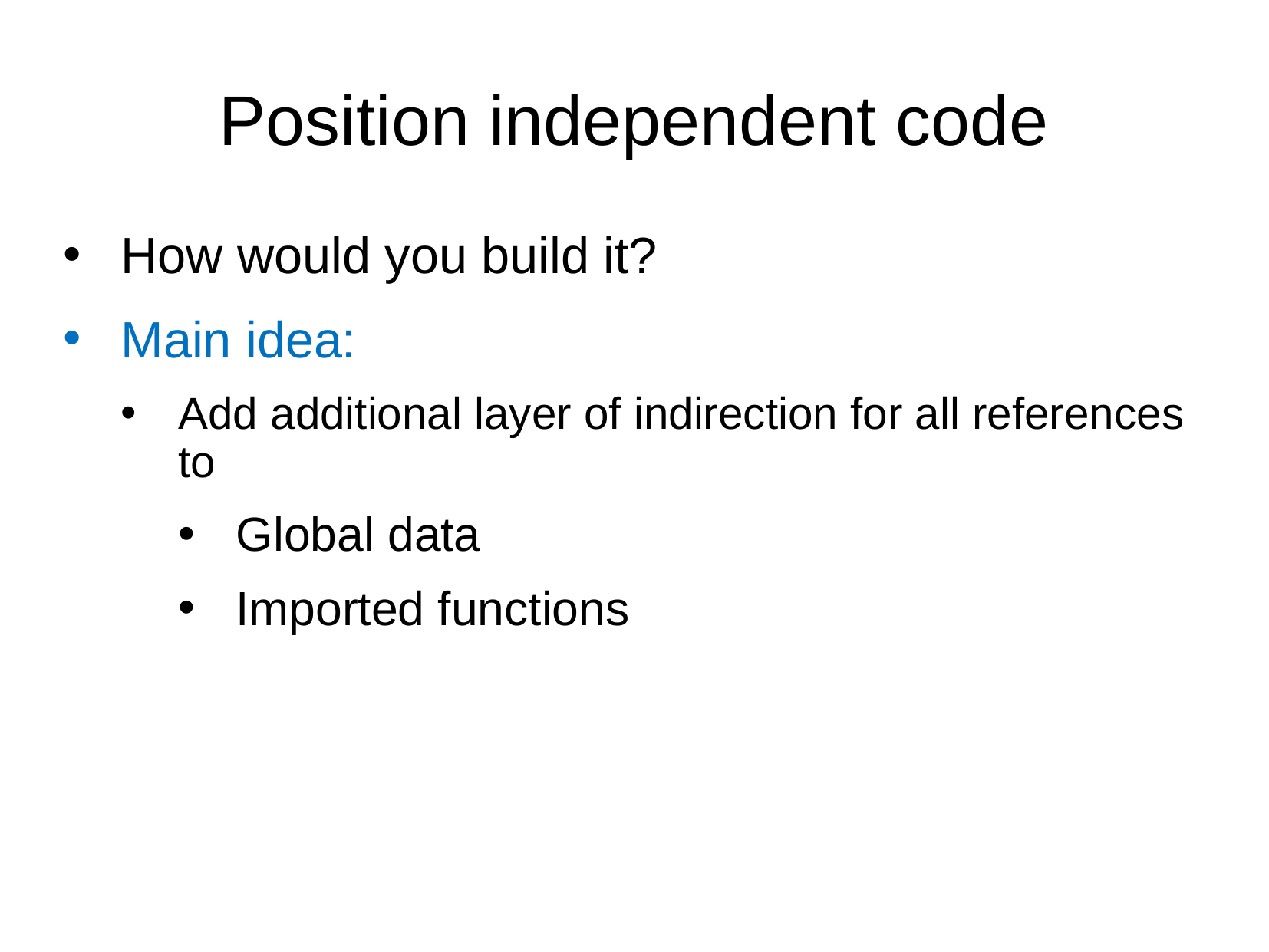

Position independent code
How would you build it?
Main idea:
Add additional layer of indirection for all references to
Global data
Imported functions